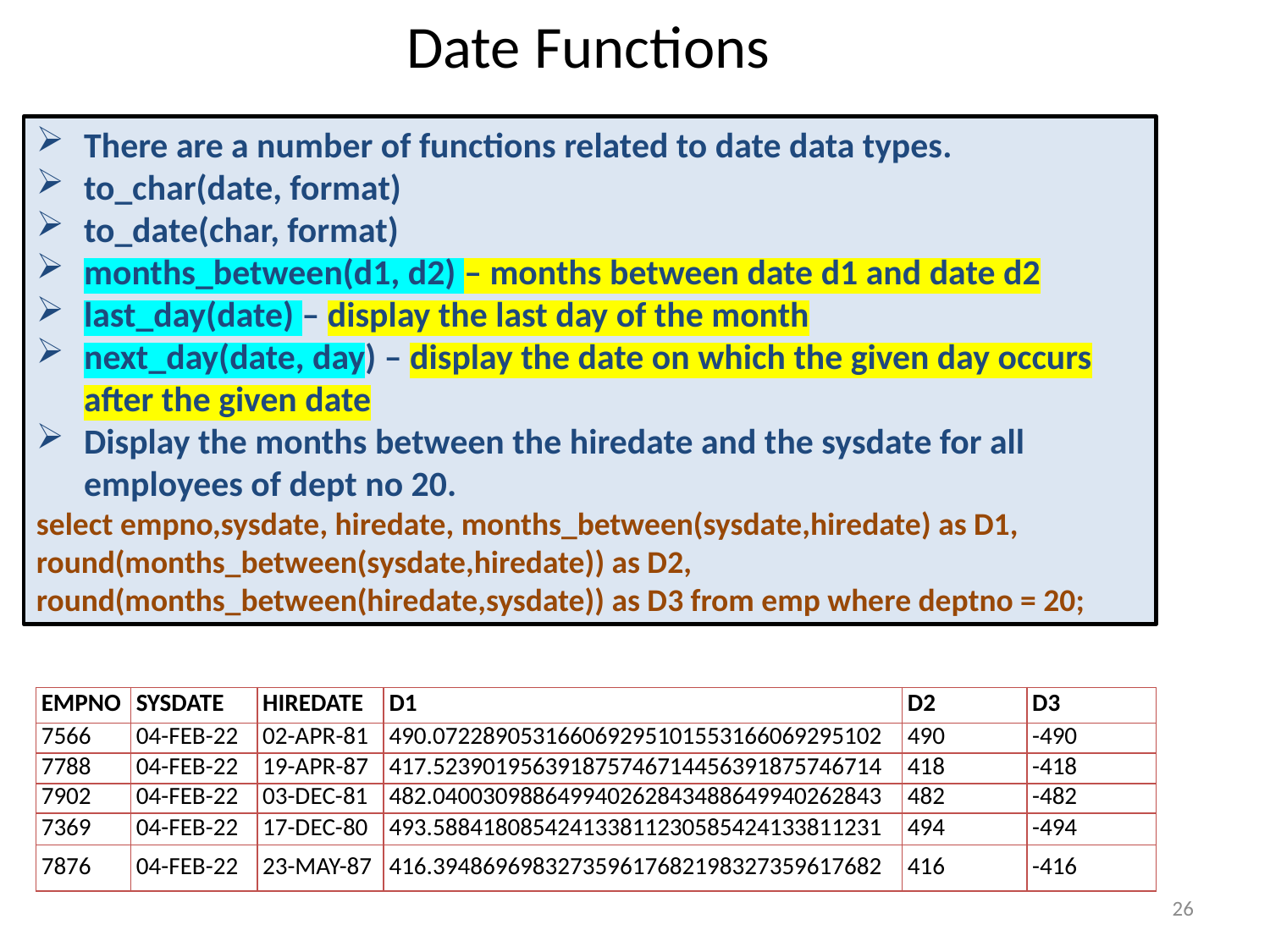

# Date Functions
There are a number of functions related to date data types.
to_char(date, format)
to_date(char, format)
months_between(d1, d2) – months between date d1 and date d2
last_day(date) – display the last day of the month
next_day(date, day) – display the date on which the given day occurs after the given date
Display the months between the hiredate and the sysdate for all employees of dept no 20.
select empno,sysdate, hiredate, months_between(sysdate,hiredate) as D1, round(months_between(sysdate,hiredate)) as D2, round(months_between(hiredate,sysdate)) as D3 from emp where deptno = 20;
| EMPNO | SYSDATE | HIREDATE | D1 | D2 | D3 |
| --- | --- | --- | --- | --- | --- |
| 7566 | 04-FEB-22 | 02-APR-81 | 490.072289053166069295101553166069295102 | 490 | -490 |
| 7788 | 04-FEB-22 | 19-APR-87 | 417.523901956391875746714456391875746714 | 418 | -418 |
| 7902 | 04-FEB-22 | 03-DEC-81 | 482.040030988649940262843488649940262843 | 482 | -482 |
| 7369 | 04-FEB-22 | 17-DEC-80 | 493.588418085424133811230585424133811231 | 494 | -494 |
| 7876 | 04-FEB-22 | 23-MAY-87 | 416.394869698327359617682198327359617682 | 416 | -416 |
26